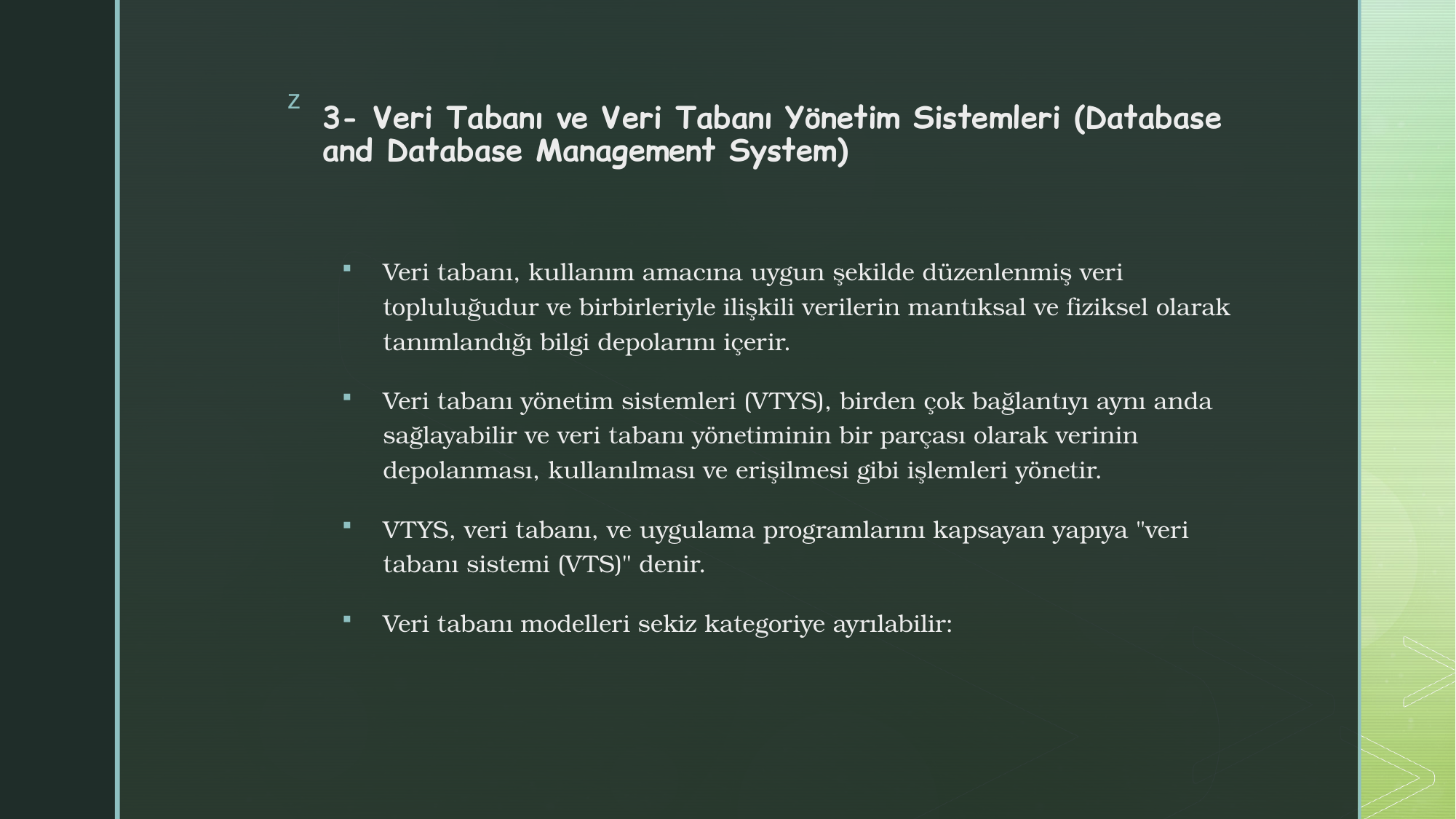

# 3- Veri Tabanı ve Veri Tabanı Yönetim Sistemleri (Database and Database Management System)
Veri tabanı, kullanım amacına uygun şekilde düzenlenmiş veri topluluğudur ve birbirleriyle ilişkili verilerin mantıksal ve fiziksel olarak tanımlandığı bilgi depolarını içerir.
Veri tabanı yönetim sistemleri (VTYS), birden çok bağlantıyı aynı anda sağlayabilir ve veri tabanı yönetiminin bir parçası olarak verinin depolanması, kullanılması ve erişilmesi gibi işlemleri yönetir.
VTYS, veri tabanı, ve uygulama programlarını kapsayan yapıya "veri tabanı sistemi (VTS)" denir.
Veri tabanı modelleri sekiz kategoriye ayrılabilir: